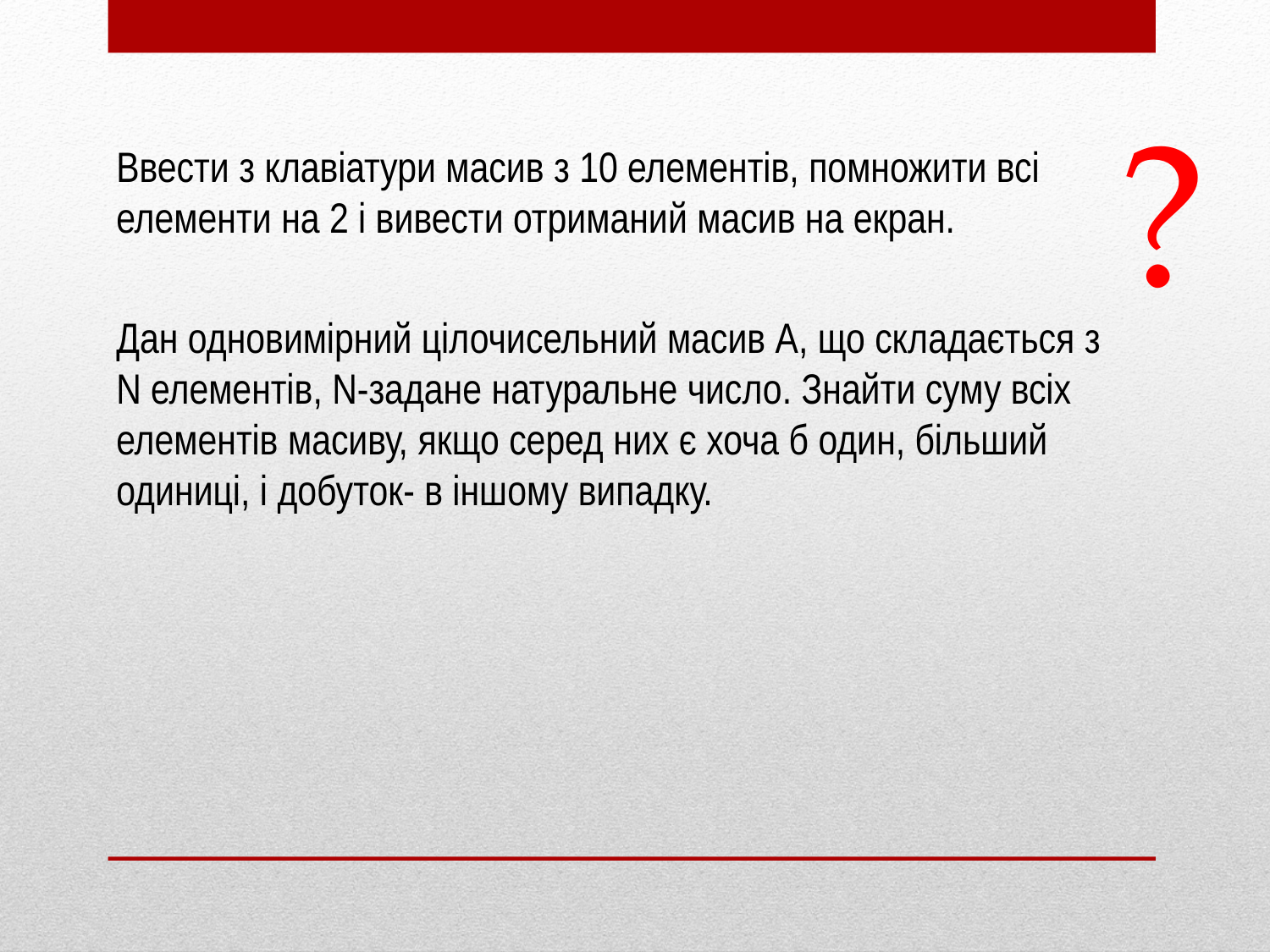

?
Ввести з клавіатури масив з 10 елементів, помножити всі елементи на 2 і вивести отриманий масив на екран.
Дан одновимірний цілочисельний масив А, що складається з N елементів, N-задане натуральне число. Знайти суму всіх елементів масиву, якщо серед них є хоча б один, більший одиниці, і добуток- в іншому випадку.